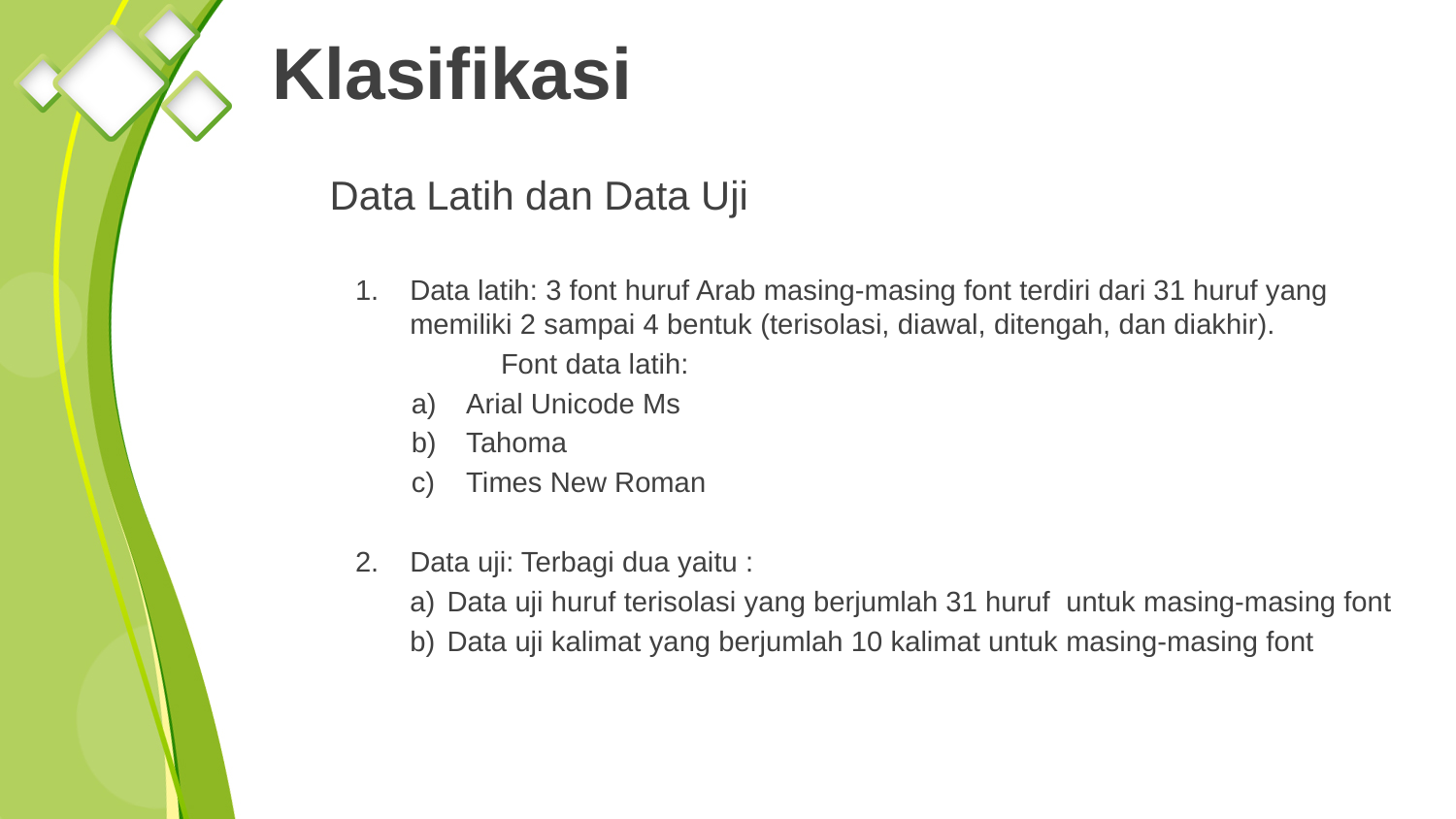

# Klasifikasi
Data Latih dan Data Uji
Data latih: 3 font huruf Arab masing-masing font terdiri dari 31 huruf yang memiliki 2 sampai 4 bentuk (terisolasi, diawal, ditengah, dan diakhir).
	Font data latih:
Arial Unicode Ms
Tahoma
Times New Roman

Data uji: Terbagi dua yaitu :
Data uji huruf terisolasi yang berjumlah 31 huruf  untuk masing-masing font
Data uji kalimat yang berjumlah 10 kalimat untuk masing-masing font